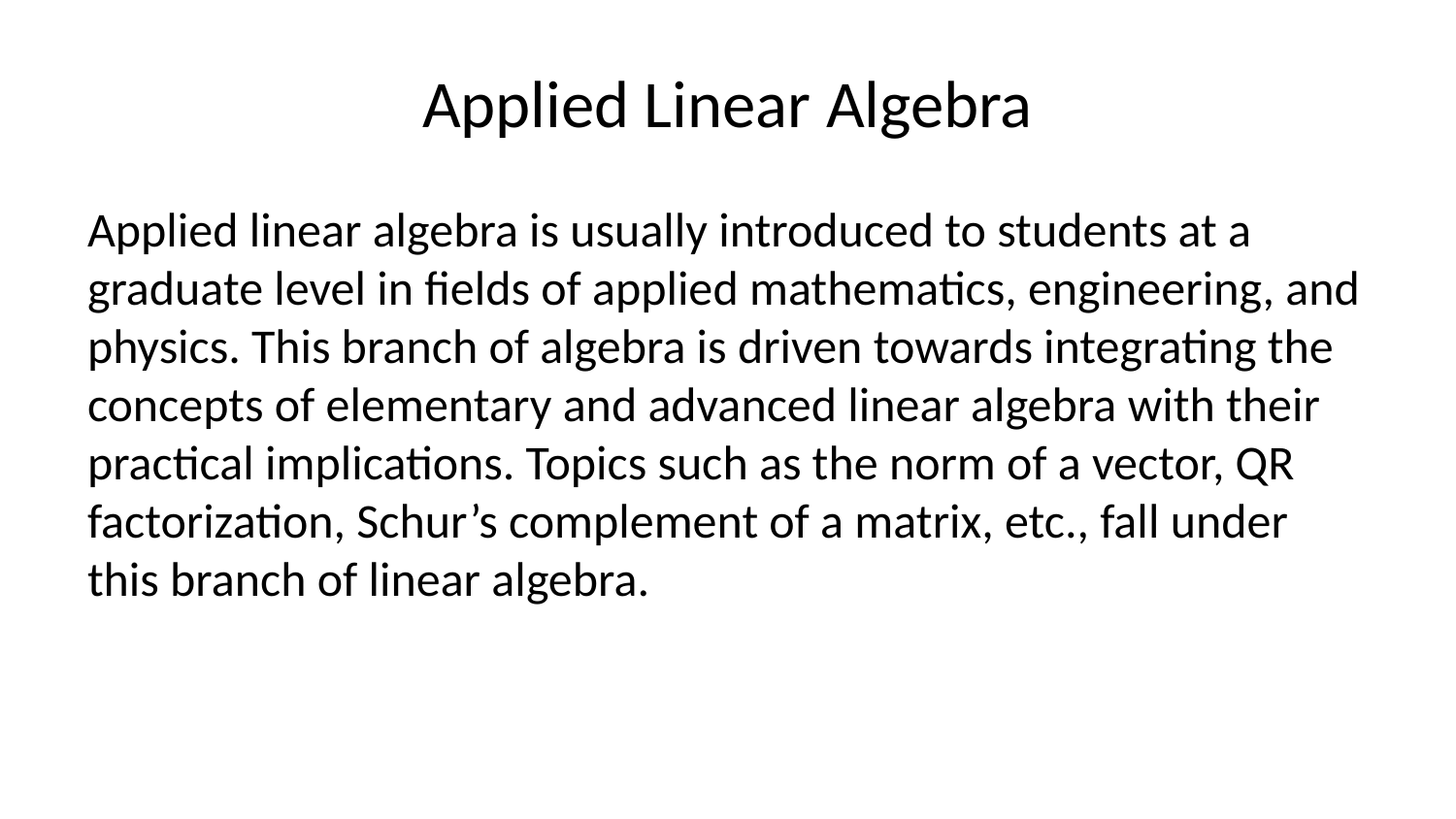

# Applied Linear Algebra
Applied linear algebra is usually introduced to students at a graduate level in fields of applied mathematics, engineering, and physics. This branch of algebra is driven towards integrating the concepts of elementary and advanced linear algebra with their practical implications. Topics such as the norm of a vector, QR factorization, Schur’s complement of a matrix, etc., fall under this branch of linear algebra.